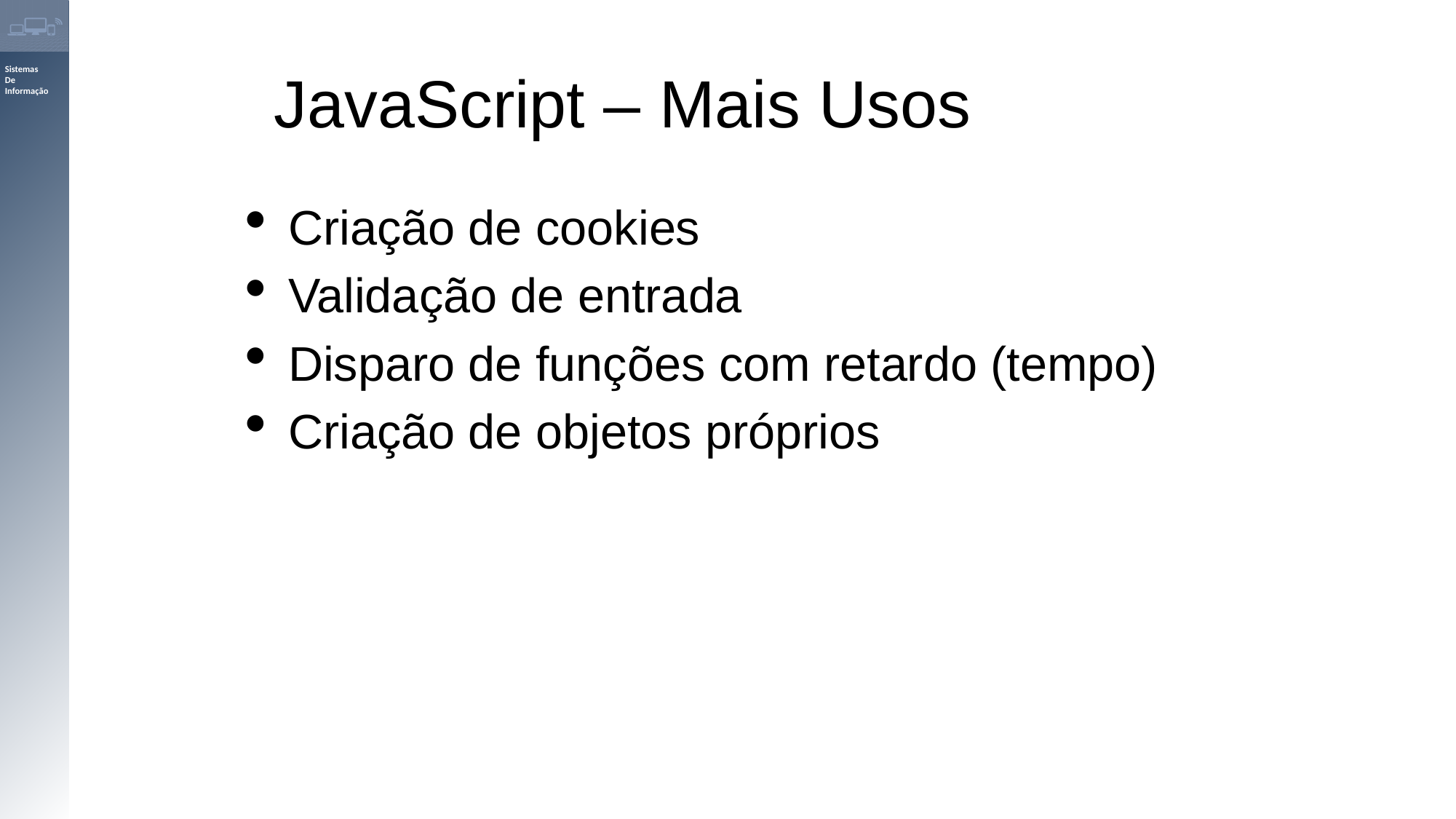

JavaScript – Mais Usos
Criação de cookies
Validação de entrada
Disparo de funções com retardo (tempo)
Criação de objetos próprios